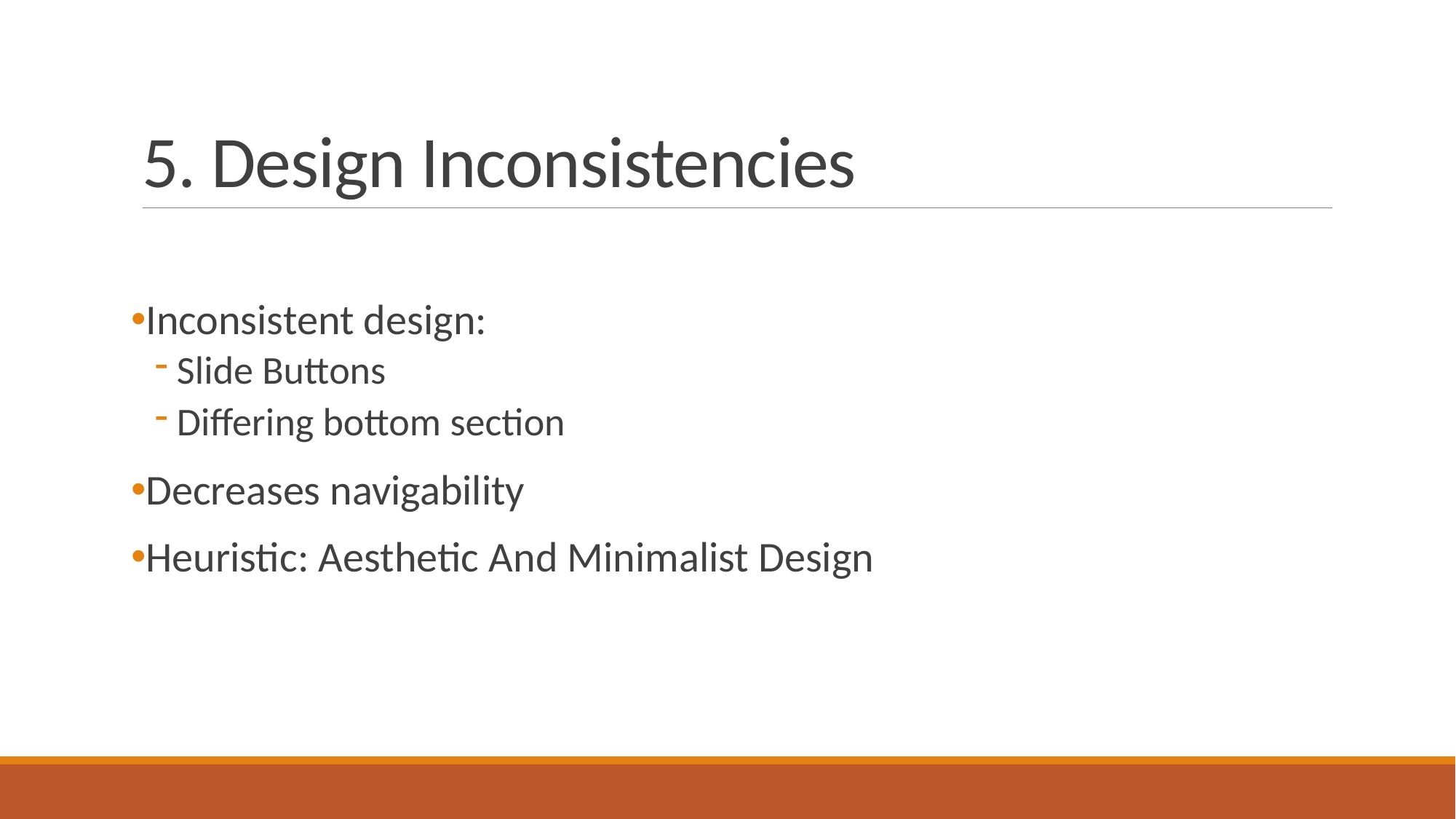

# 5. Design Inconsistencies

Inconsistent design:
Slide Buttons
Differing bottom section
Decreases navigability
Heuristic: Aesthetic And Minimalist Design